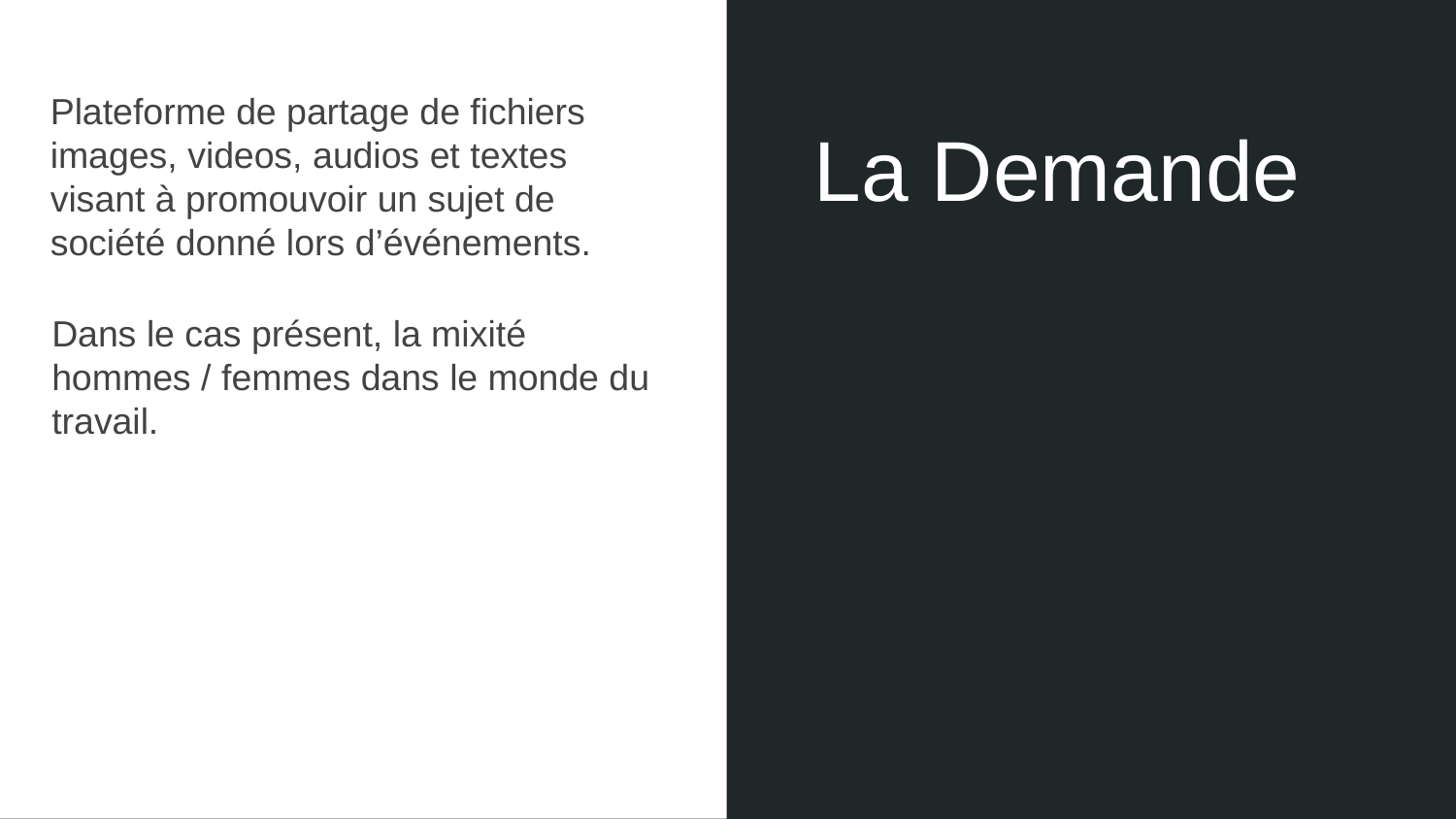

La Demande
Plateforme de partage de fichiers images, videos, audios et textes visant à promouvoir un sujet de société donné lors d’événements.

Dans le cas présent, la mixité hommes / femmes dans le monde du travail.